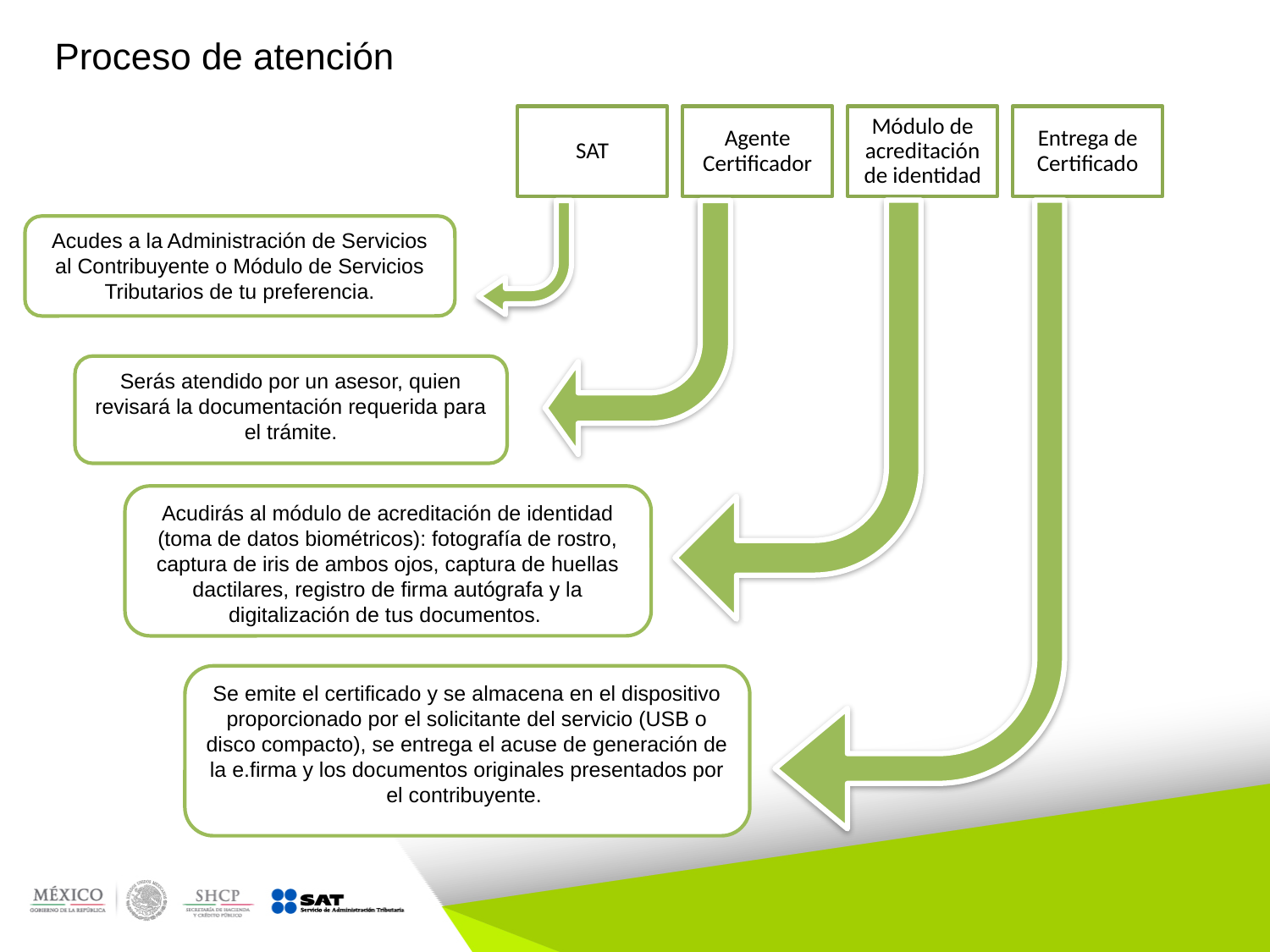

# Proceso de atención
SAT
Agente Certificador
Módulo de acreditación de identidad
Entrega de Certificado

Acudes a la Administración de Servicios al Contribuyente o Módulo de Servicios Tributarios de tu preferencia.

Serás atendido por un asesor, quien revisará la documentación requerida para el trámite.
Acudirás al módulo de acreditación de identidad (toma de datos biométricos): fotografía de rostro, captura de iris de ambos ojos, captura de huellas dactilares, registro de firma autógrafa y la digitalización de tus documentos.
Se emite el certificado y se almacena en el dispositivo proporcionado por el solicitante del servicio (USB o disco compacto), se entrega el acuse de generación de la e.firma y los documentos originales presentados por el contribuyente.